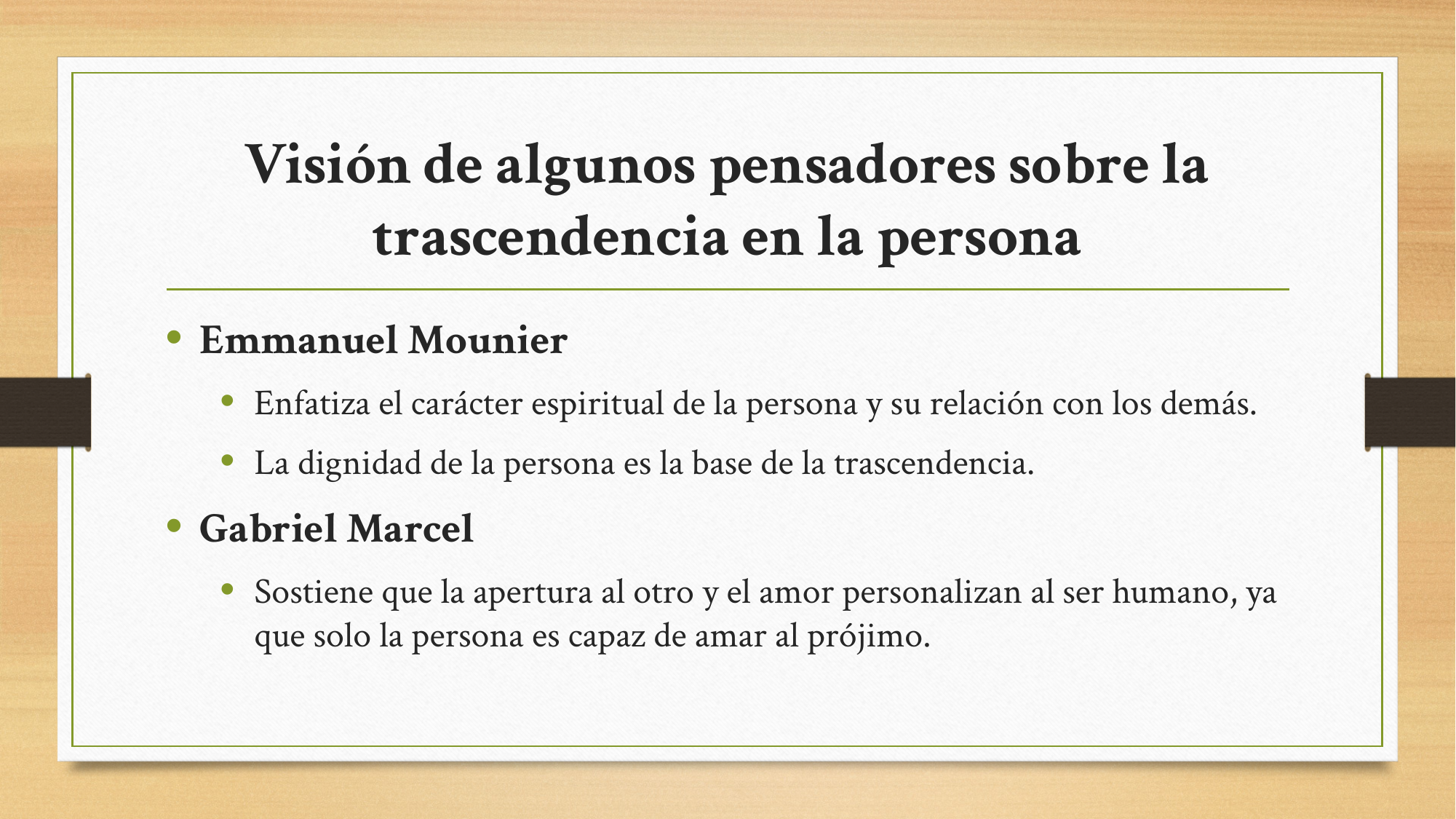

# Visión de algunos pensadores sobre la trascendencia en la persona
Emmanuel Mounier
Enfatiza el carácter espiritual de la persona y su relación con los demás.
La dignidad de la persona es la base de la trascendencia.
Gabriel Marcel
Sostiene que la apertura al otro y el amor personalizan al ser humano, ya que solo la persona es capaz de amar al prójimo.